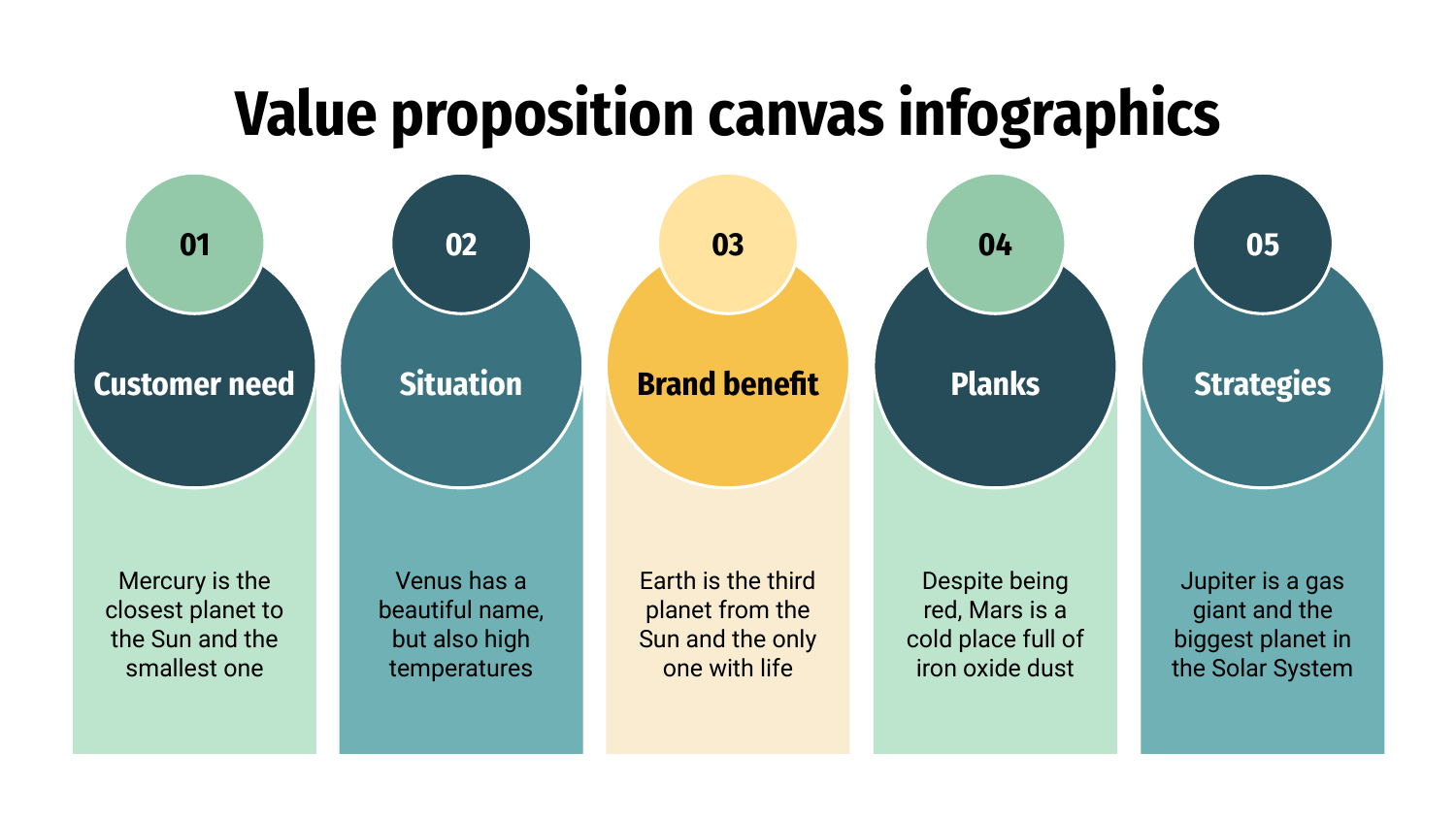

# Value proposition canvas infographics
01

Customer need

Mercury is the closest planet to the Sun and the smallest one
02

Situation

Venus has a beautiful name, but also high temperatures
03

Brand benefit

Earth is the third planet from the Sun and the only one with life
04

Planks

Despite being red, Mars is a cold place full of iron oxide dust
05

Strategies

Jupiter is a gas giant and the biggest planet in the Solar System